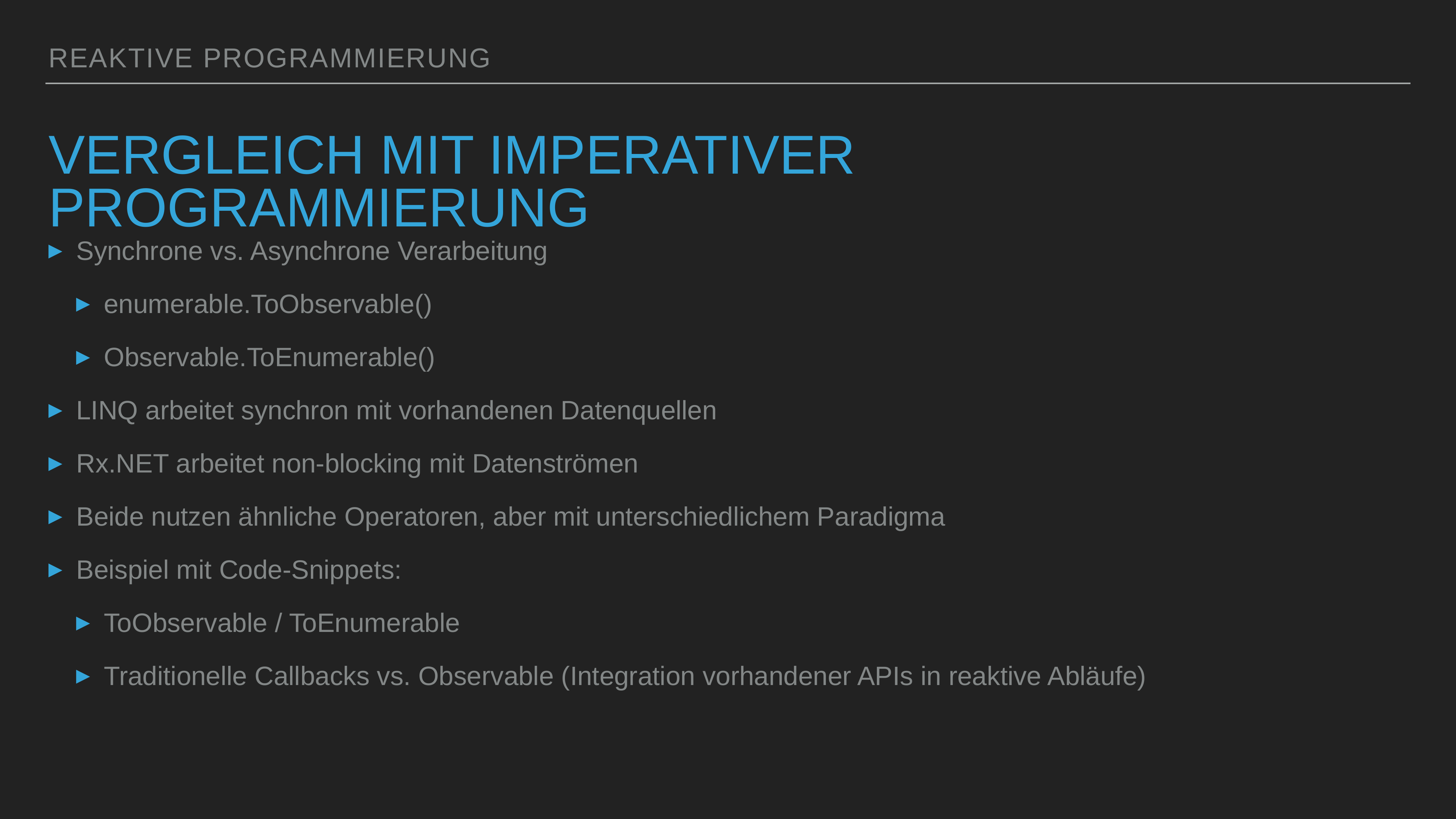

Reaktive Programmierung
# Vergleich mit imperativer Programmierung
Synchrone vs. Asynchrone Verarbeitung
enumerable.ToObservable()
Observable.ToEnumerable()
LINQ arbeitet synchron mit vorhandenen Datenquellen
Rx.NET arbeitet non-blocking mit Datenströmen
Beide nutzen ähnliche Operatoren, aber mit unterschiedlichem Paradigma
Beispiel mit Code-Snippets:
ToObservable / ToEnumerable
Traditionelle Callbacks vs. Observable (Integration vorhandener APIs in reaktive Abläufe)